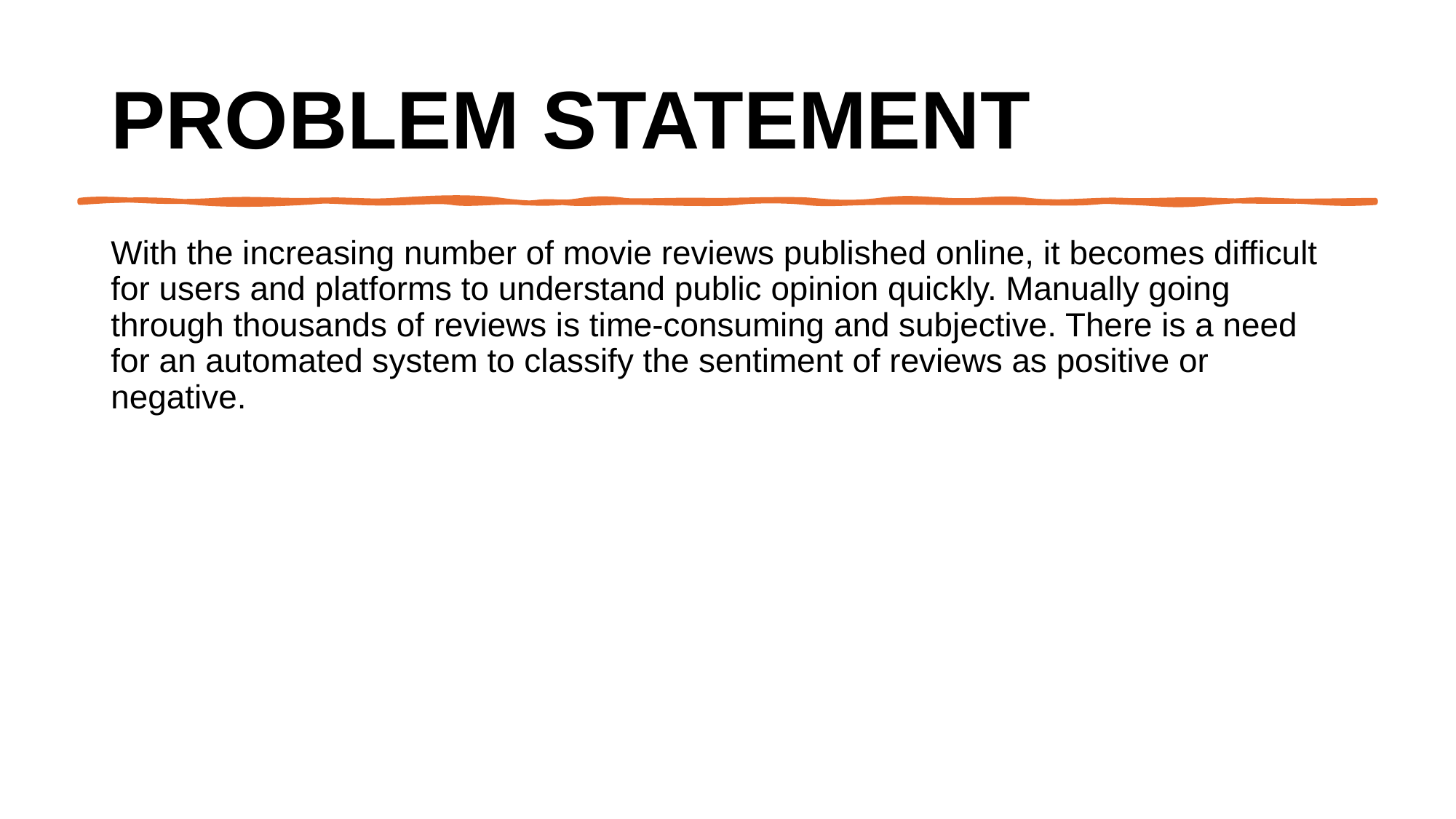

# Problem Statement

With the increasing number of movie reviews published online, it becomes difficult for users and platforms to understand public opinion quickly. Manually going through thousands of reviews is time-consuming and subjective. There is a need for an automated system to classify the sentiment of reviews as positive or negative.